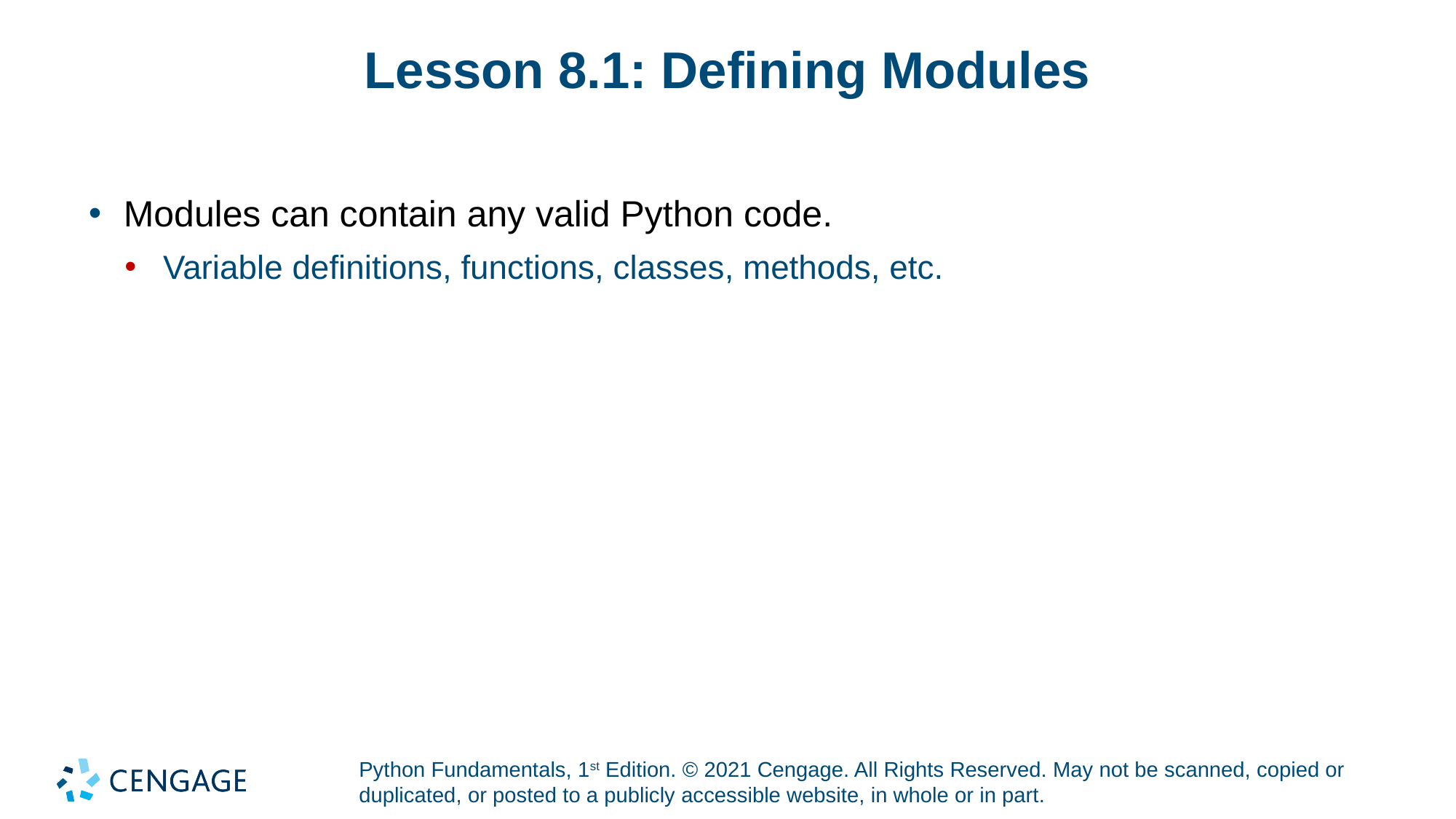

# Lesson 8.1: Defining Modules
Modules can contain any valid Python code.
Variable definitions, functions, classes, methods, etc.